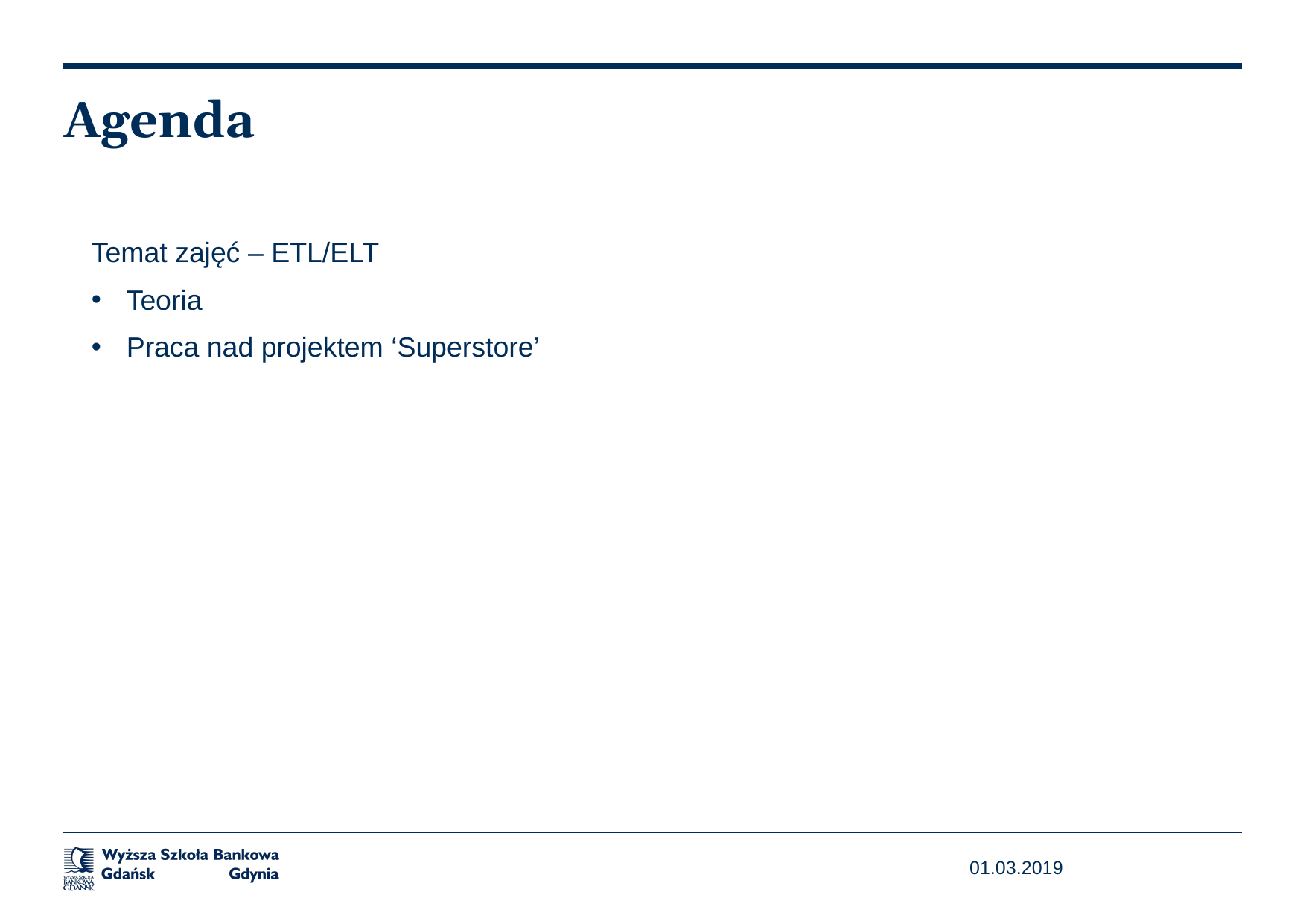

# Agenda

Temat zajęć – ETL/ELT
Teoria
Praca nad projektem ‘Superstore’
01.03.2019